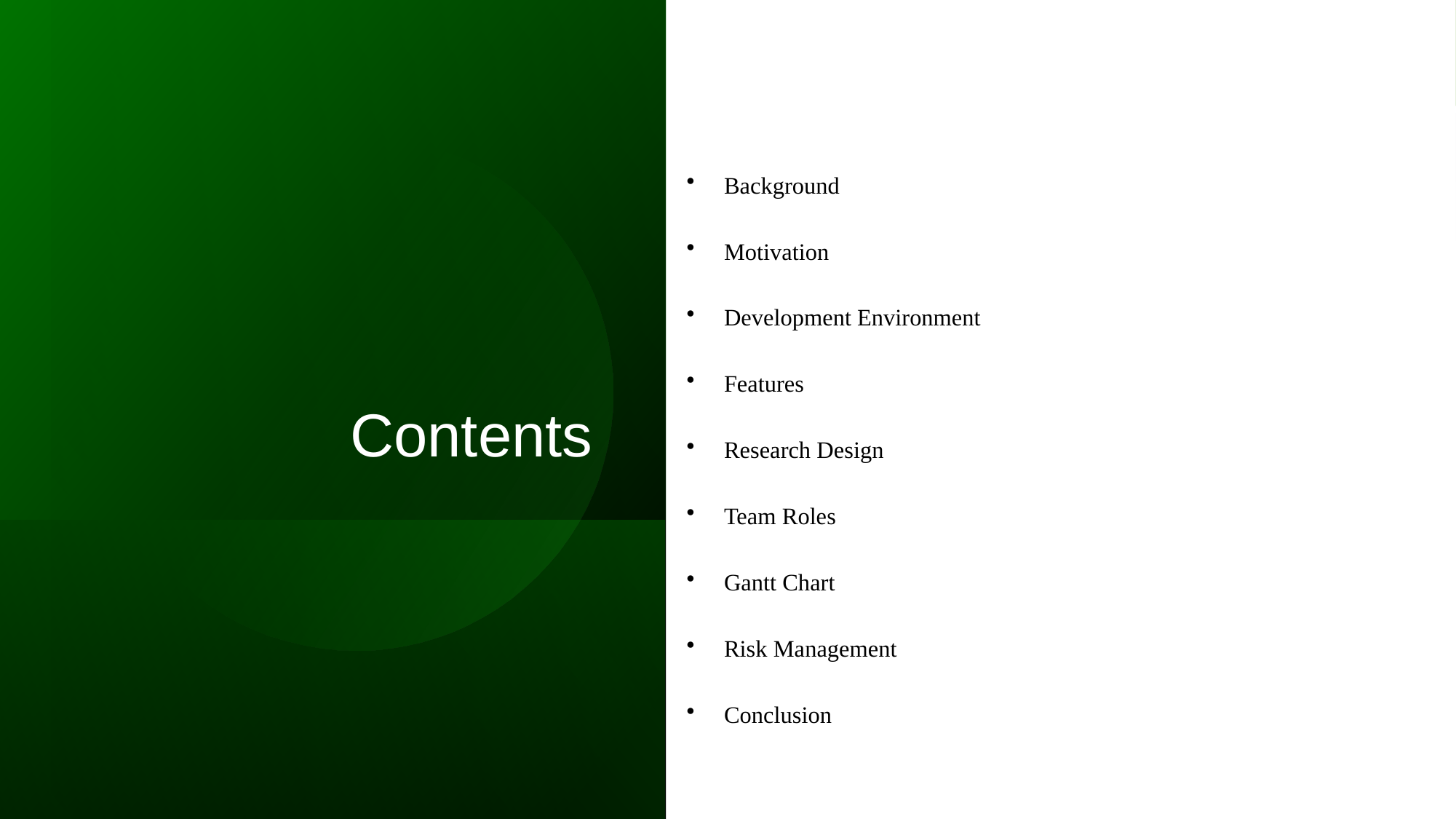

# Contents

Background

Motivation

Development Environment

Features

Research Design

Team Roles

Gantt Chart

Risk Management

Conclusion